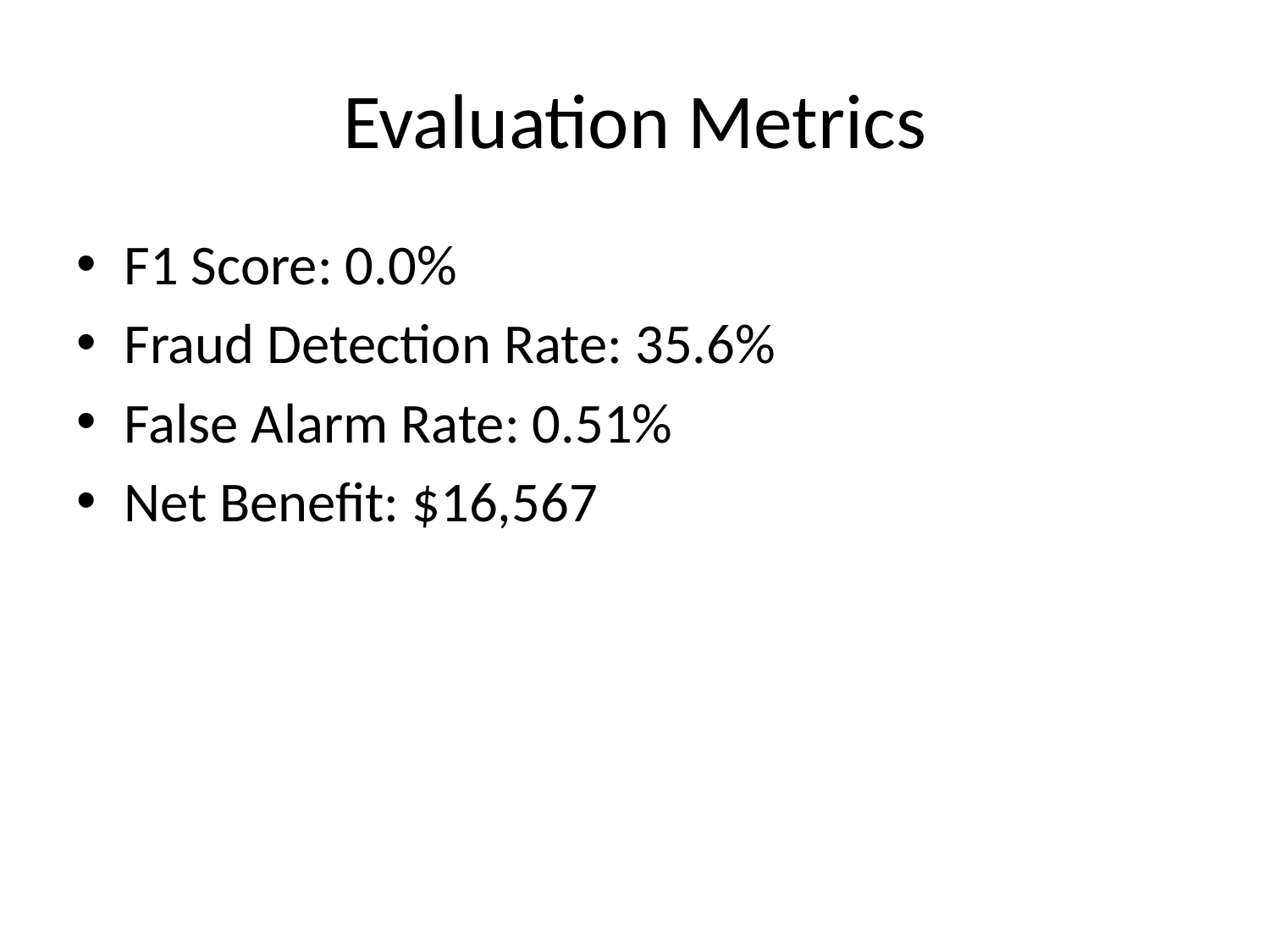

# Evaluation Metrics
F1 Score: 0.0%
Fraud Detection Rate: 35.6%
False Alarm Rate: 0.51%
Net Benefit: $16,567